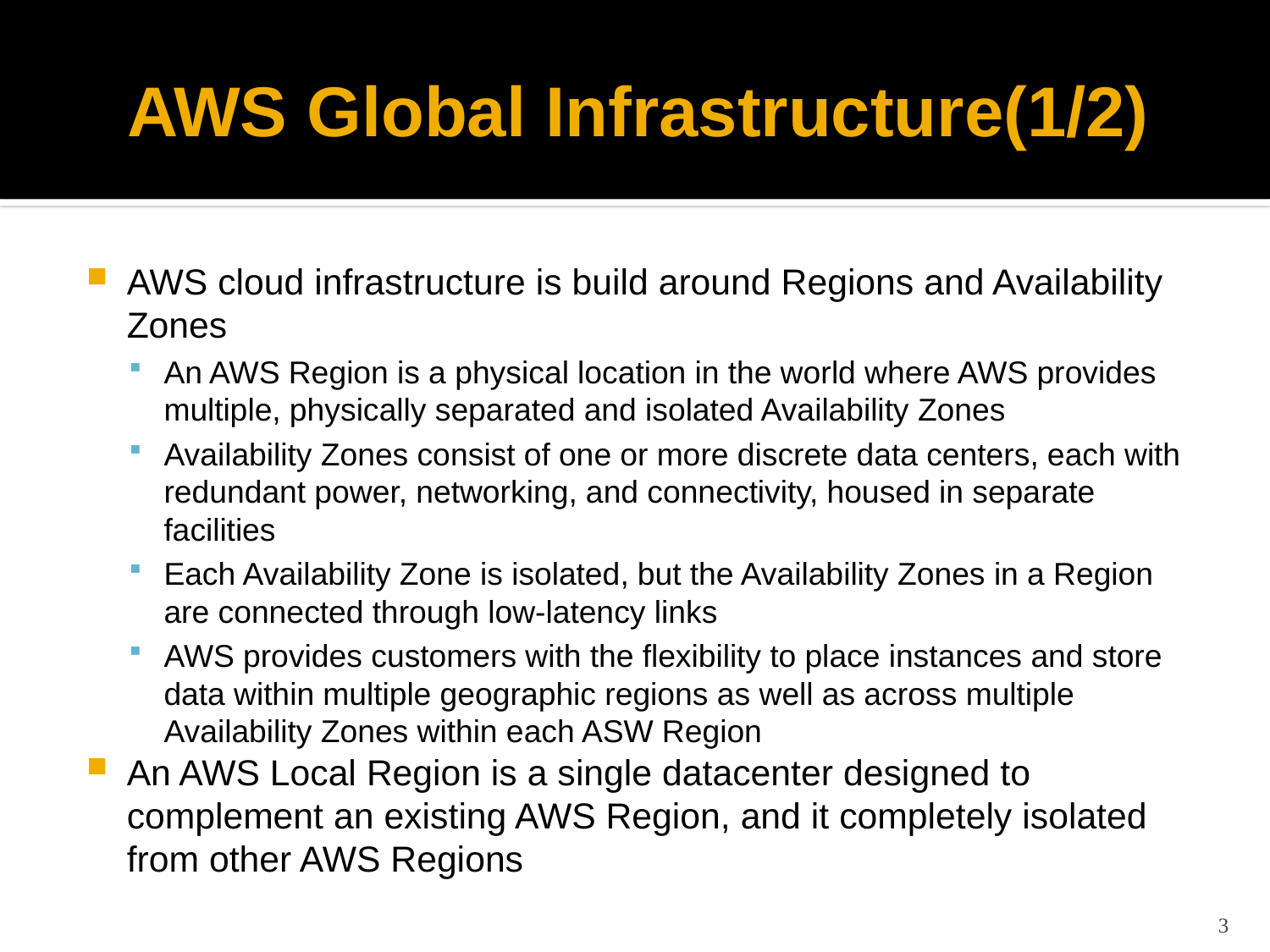

# AWS Global Infrastructure(1/2)
AWS cloud infrastructure is build around Regions and Availability Zones
An AWS Region is a physical location in the world where AWS provides  multiple, physically separated and isolated Availability Zones
Availability Zones consist of one or more discrete data centers, each with redundant power, networking, and connectivity, housed in separate facilities
Each Availability Zone is isolated, but the Availability Zones in a Region are connected through low-latency links
AWS provides customers with the flexibility to place instances and store data within multiple geographic regions as well as across multiple Availability Zones within each ASW Region
An AWS Local Region is a single datacenter designed to complement an existing AWS Region, and it completely isolated from other AWS Regions
3